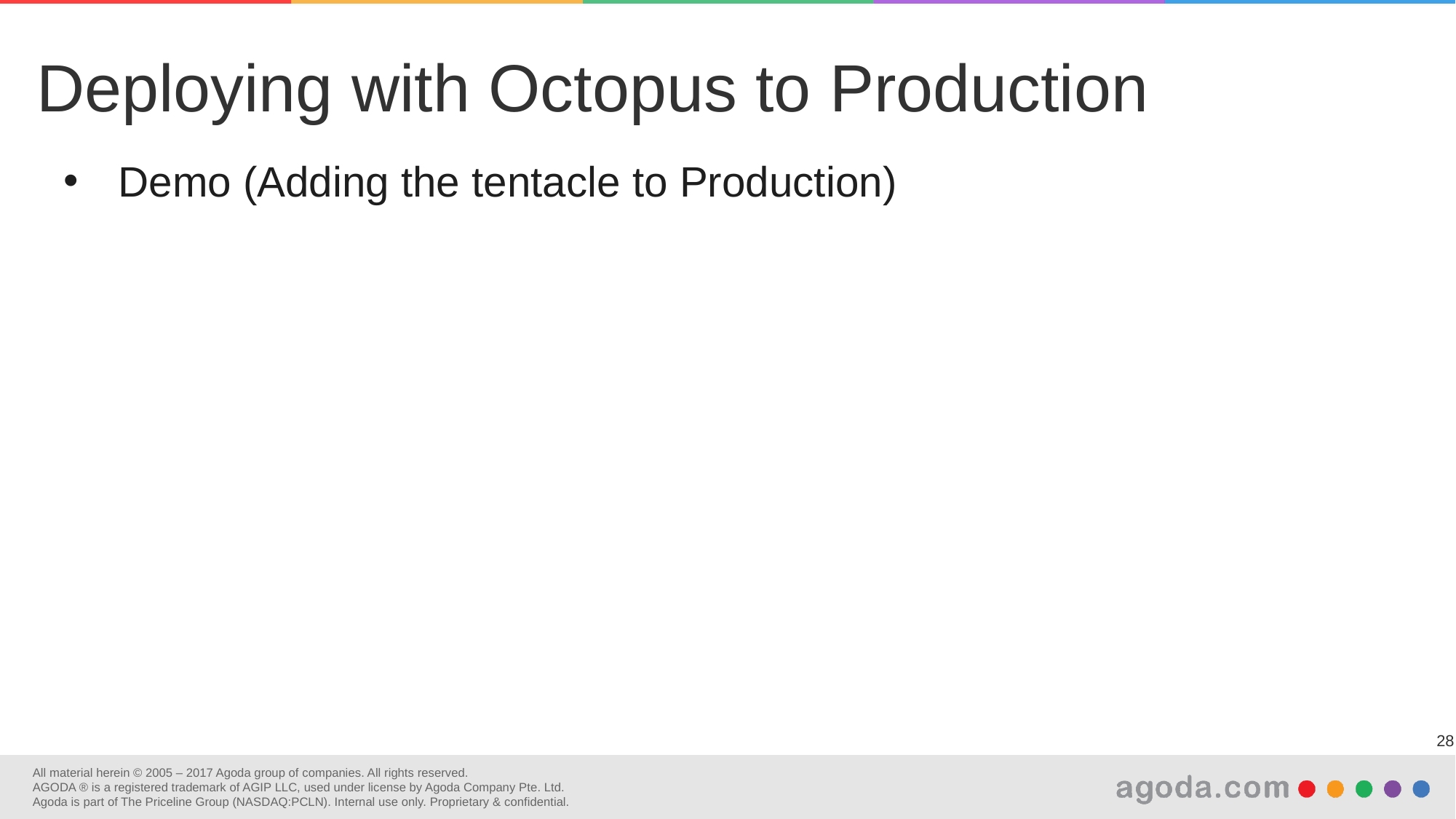

Deploying with Octopus to Production
Demo (Adding the tentacle to Production)